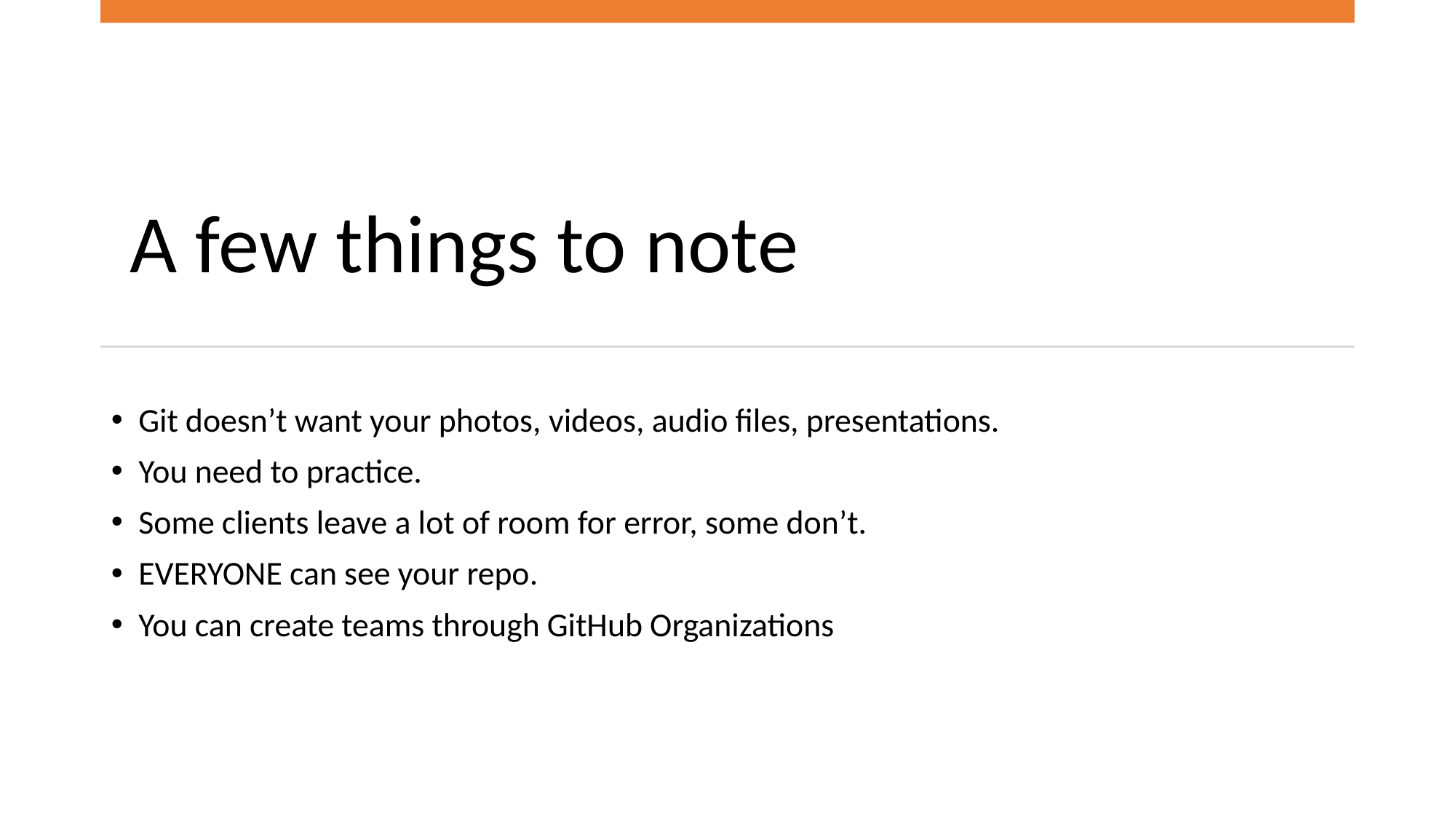

# A few things to note

Git doesn’t want your photos, videos, audio files, presentations.
You need to practice.
Some clients leave a lot of room for error, some don’t.
EVERYONE can see your repo.
You can create teams through GitHub Organizations